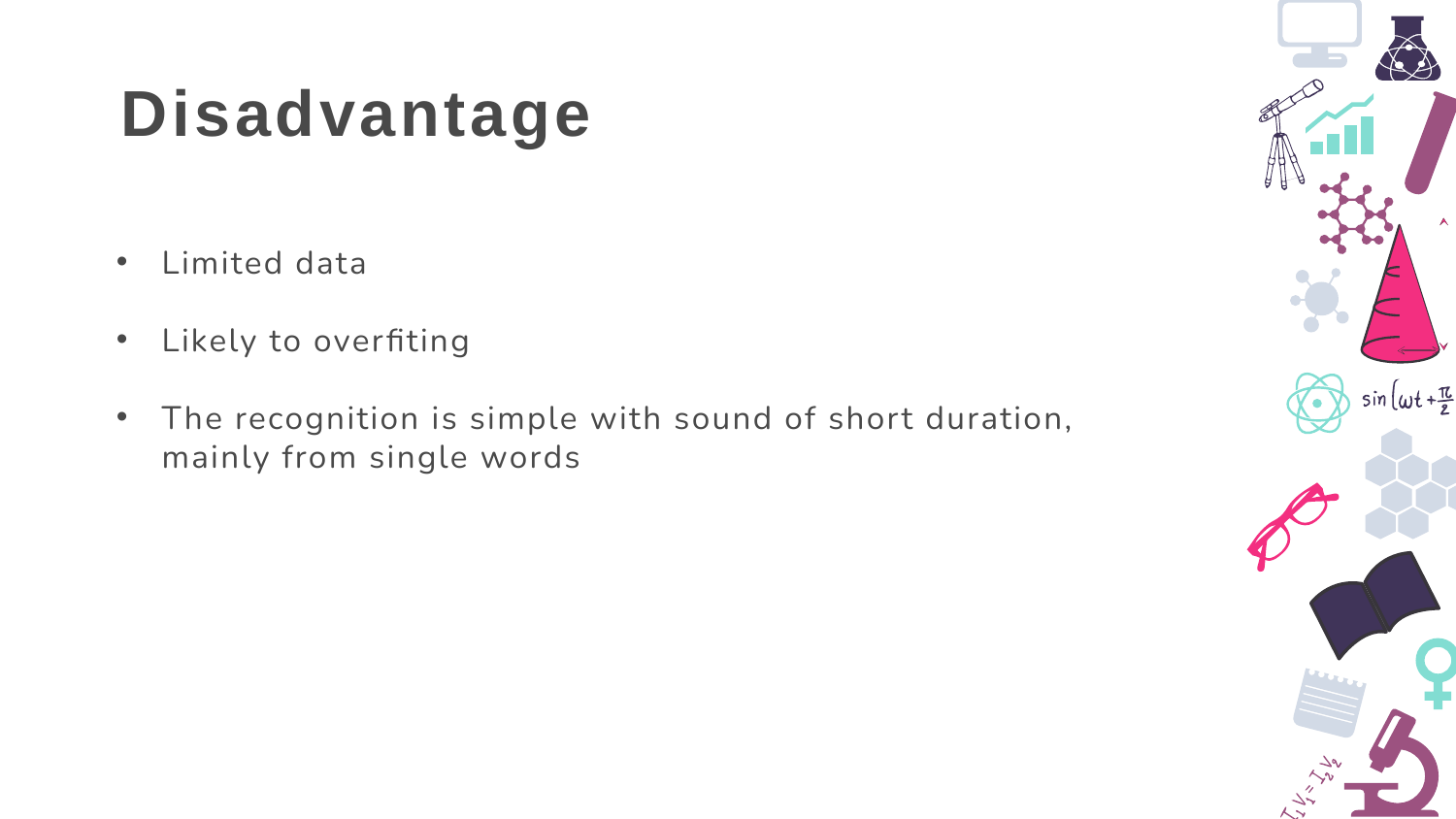

Disadvantage
Limited data

Likely to overfiting

The recognition is simple with sound of short duration, mainly from single words